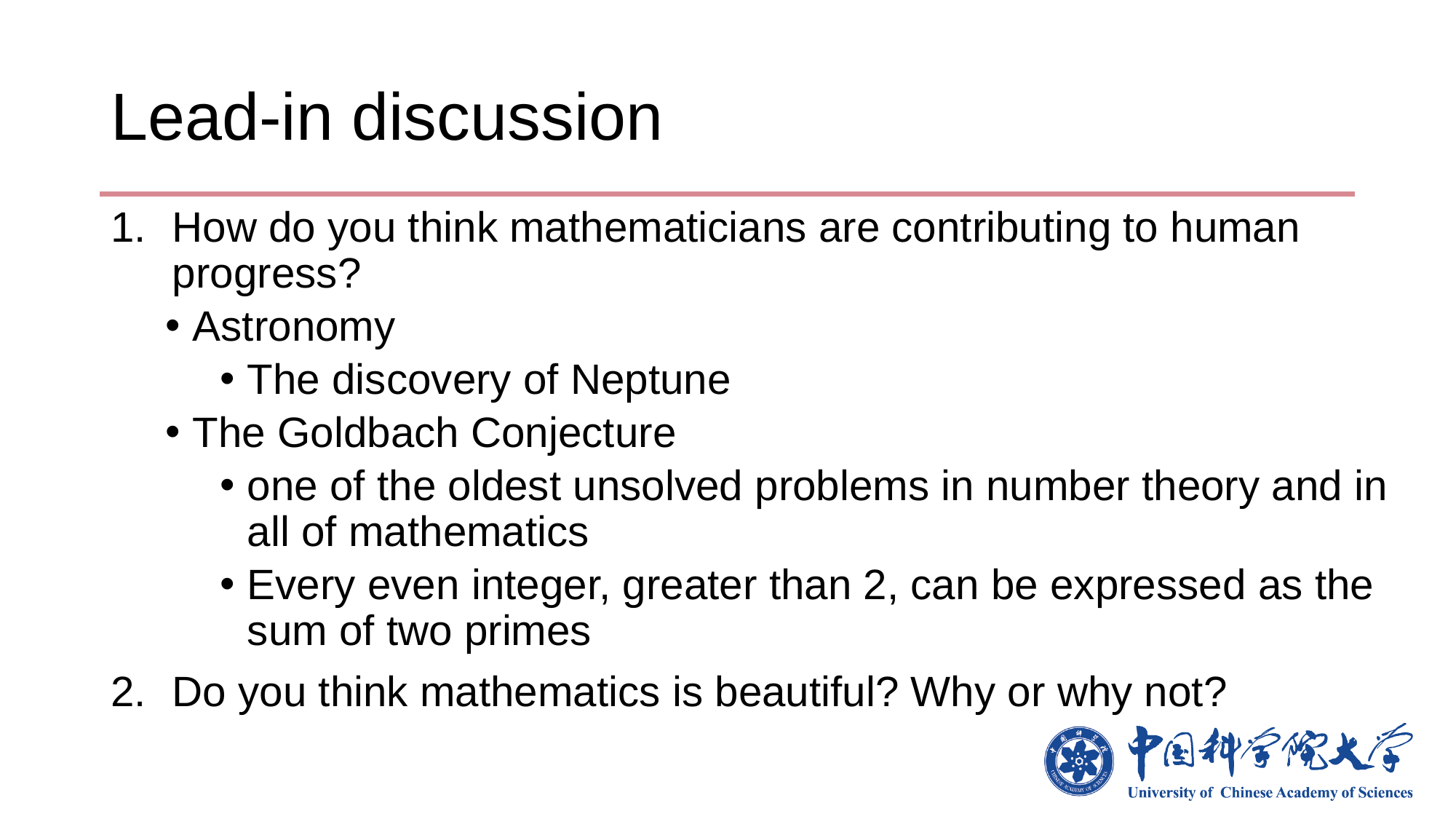

# Lead-in discussion
How do you think mathematicians are contributing to human progress?
Astronomy
The discovery of Neptune
The Goldbach Conjecture
one of the oldest unsolved problems in number theory and in all of mathematics
Every even integer, greater than 2, can be expressed as the sum of two primes
Do you think mathematics is beautiful? Why or why not?